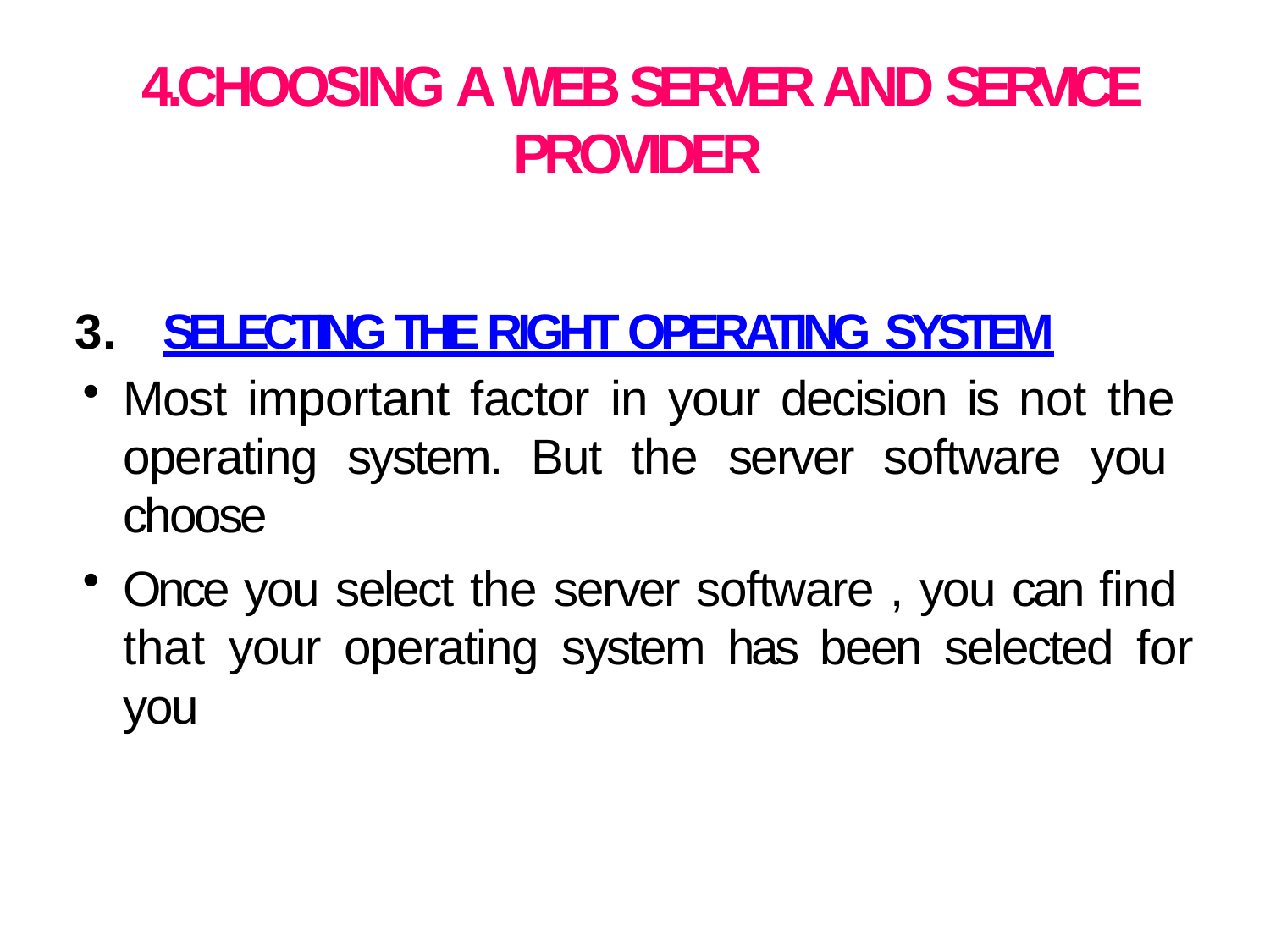

# 4.CHOOSING A WEB SERVER AND SERVICE  PROVIDER
SELECTING THE RIGHT OPERATING SYSTEM
Most important factor in your decision is not the  operating system. But the server software you  choose
Once you select the server software , you can find  that your operating system has been selected for you